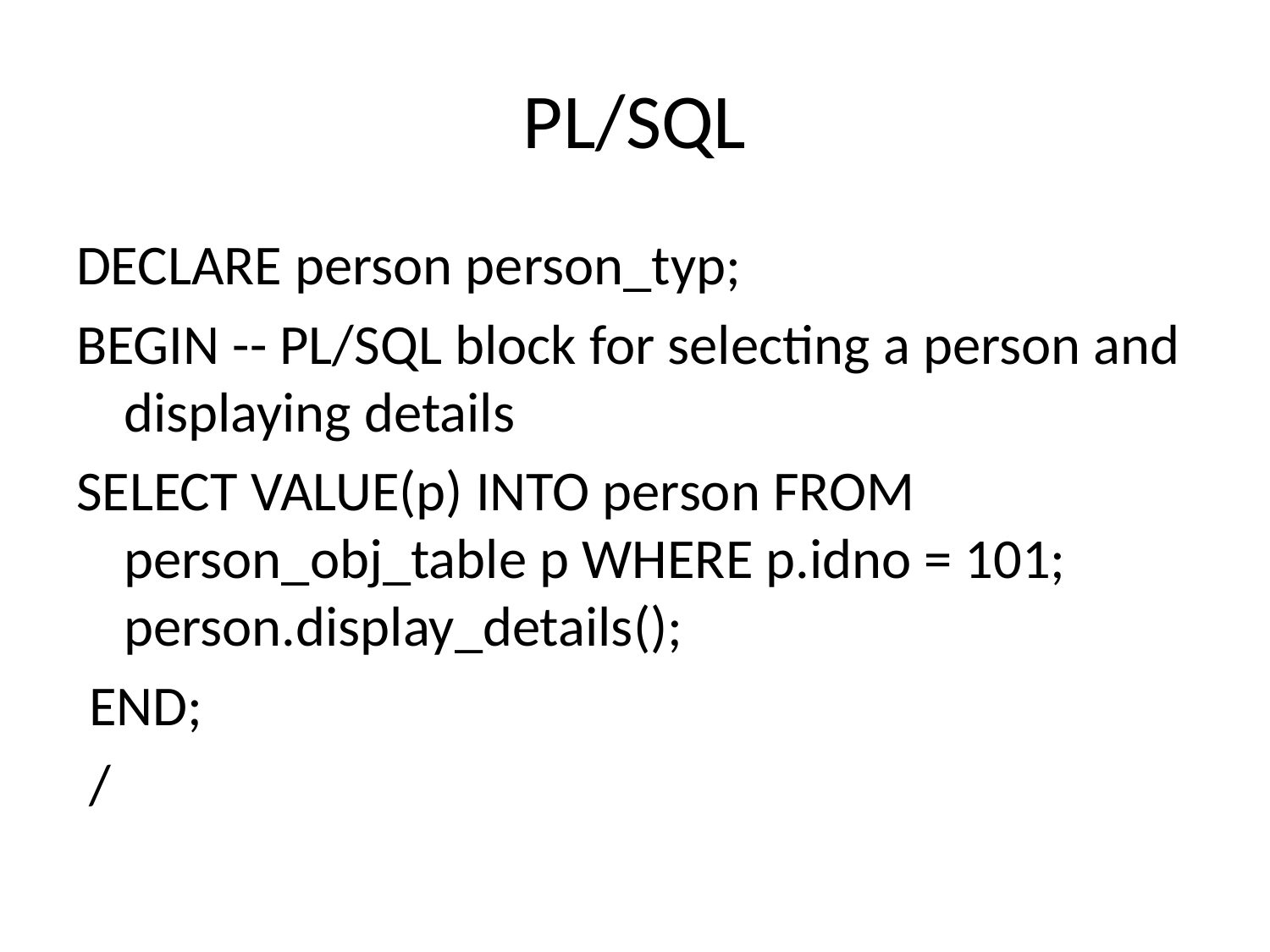

# PL/SQL
DECLARE person person_typ;
BEGIN -- PL/SQL block for selecting a person and displaying details
SELECT VALUE(p) INTO person FROM person_obj_table p WHERE p.idno = 101; person.display_details();
 END;
 /